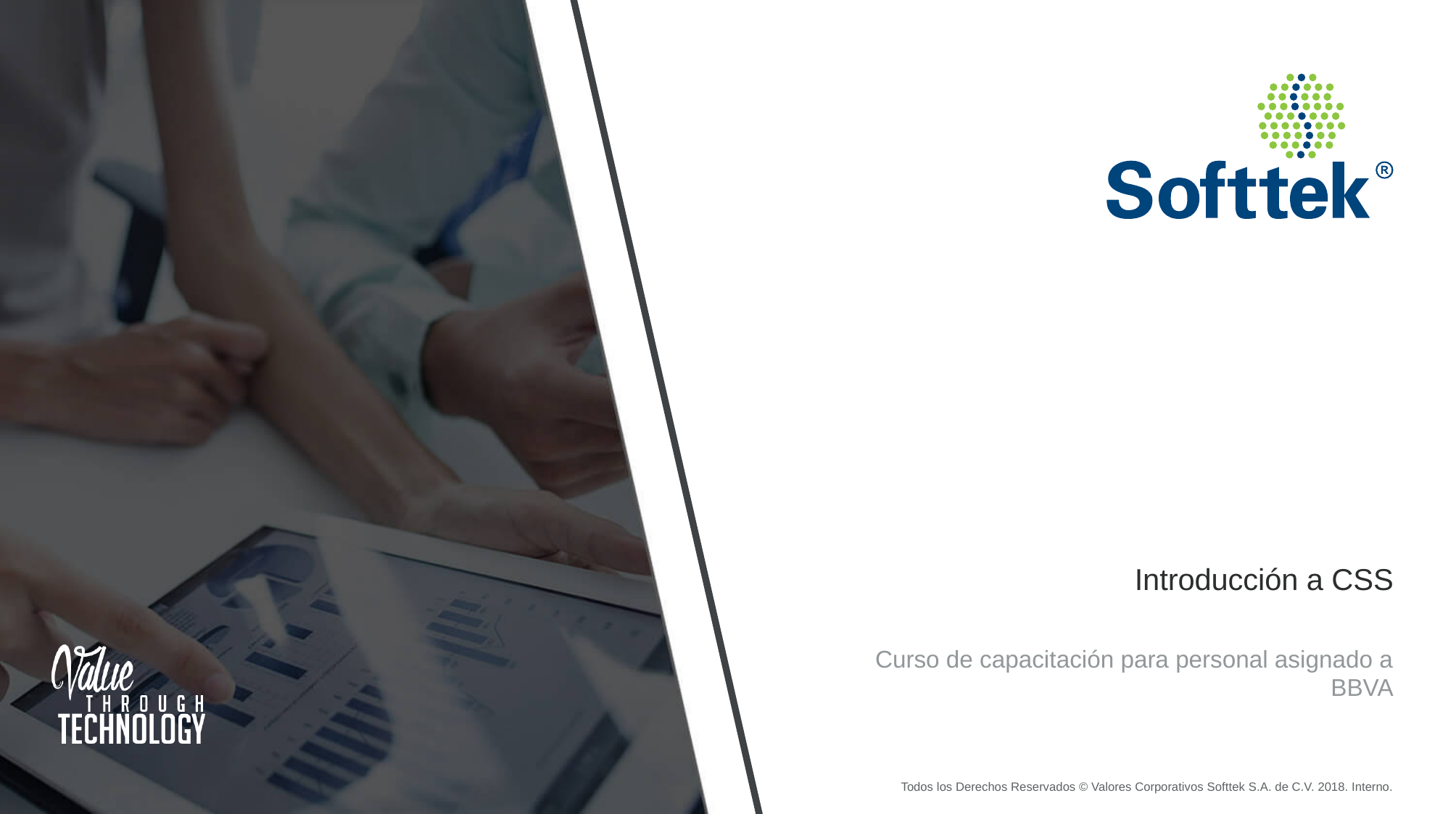

Introducción a CSS
Curso de capacitación para personal asignado a BBVA